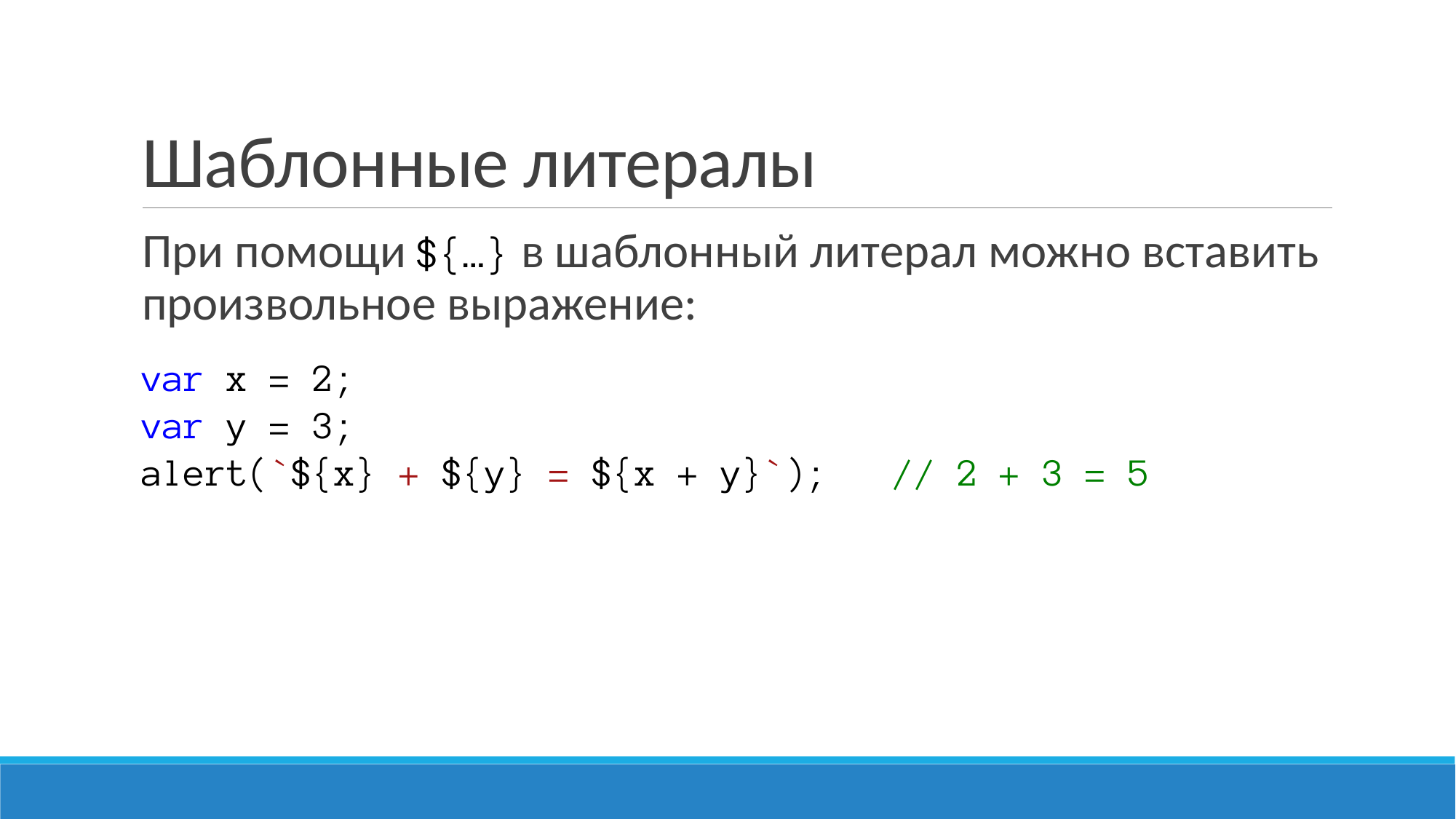

# Шаблонные литералы
При помощи ${…} в шаблонный литерал можно вставить произвольное выражение:
var x = 2;
var y = 3;
alert(`${x} + ${y} = ${x + y}`);   // 2 + 3 = 5